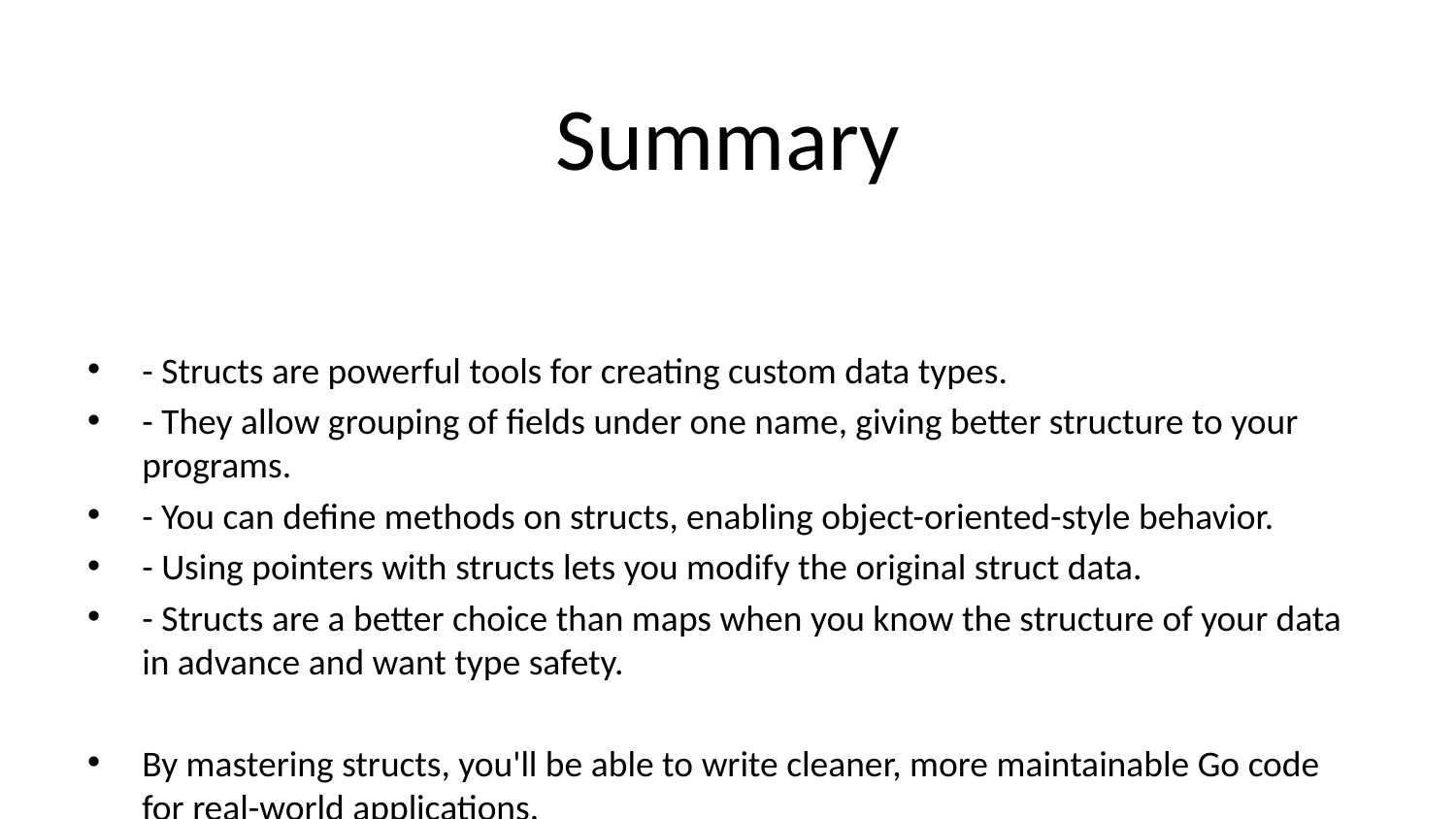

# Summary

- Structs are powerful tools for creating custom data types.
- They allow grouping of fields under one name, giving better structure to your programs.
- You can define methods on structs, enabling object-oriented-style behavior.
- Using pointers with structs lets you modify the original struct data.
- Structs are a better choice than maps when you know the structure of your data in advance and want type safety.

By mastering structs, you'll be able to write cleaner, more maintainable Go code for real-world applications.